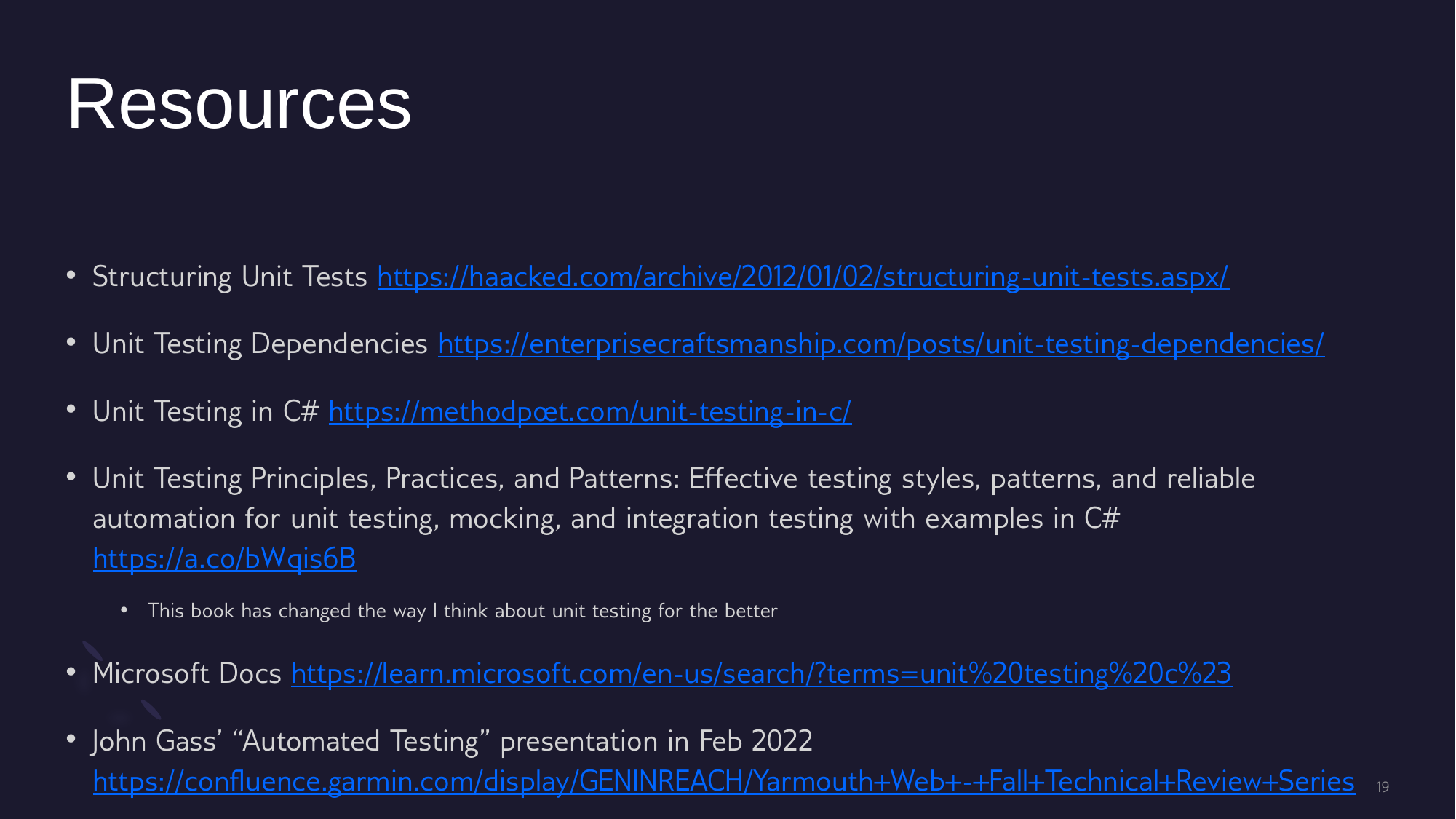

# Resources
Structuring Unit Tests https://haacked.com/archive/2012/01/02/structuring-unit-tests.aspx/
Unit Testing Dependencies https://enterprisecraftsmanship.com/posts/unit-testing-dependencies/
Unit Testing in C# https://methodpoet.com/unit-testing-in-c/
Unit Testing Principles, Practices, and Patterns: Effective testing styles, patterns, and reliable automation for unit testing, mocking, and integration testing with examples in C# https://a.co/bWqis6B
This book has changed the way I think about unit testing for the better
Microsoft Docs https://learn.microsoft.com/en-us/search/?terms=unit%20testing%20c%23
John Gass’ “Automated Testing” presentation in Feb 2022 https://confluence.garmin.com/display/GENINREACH/Yarmouth+Web+-+Fall+Technical+Review+Series

19